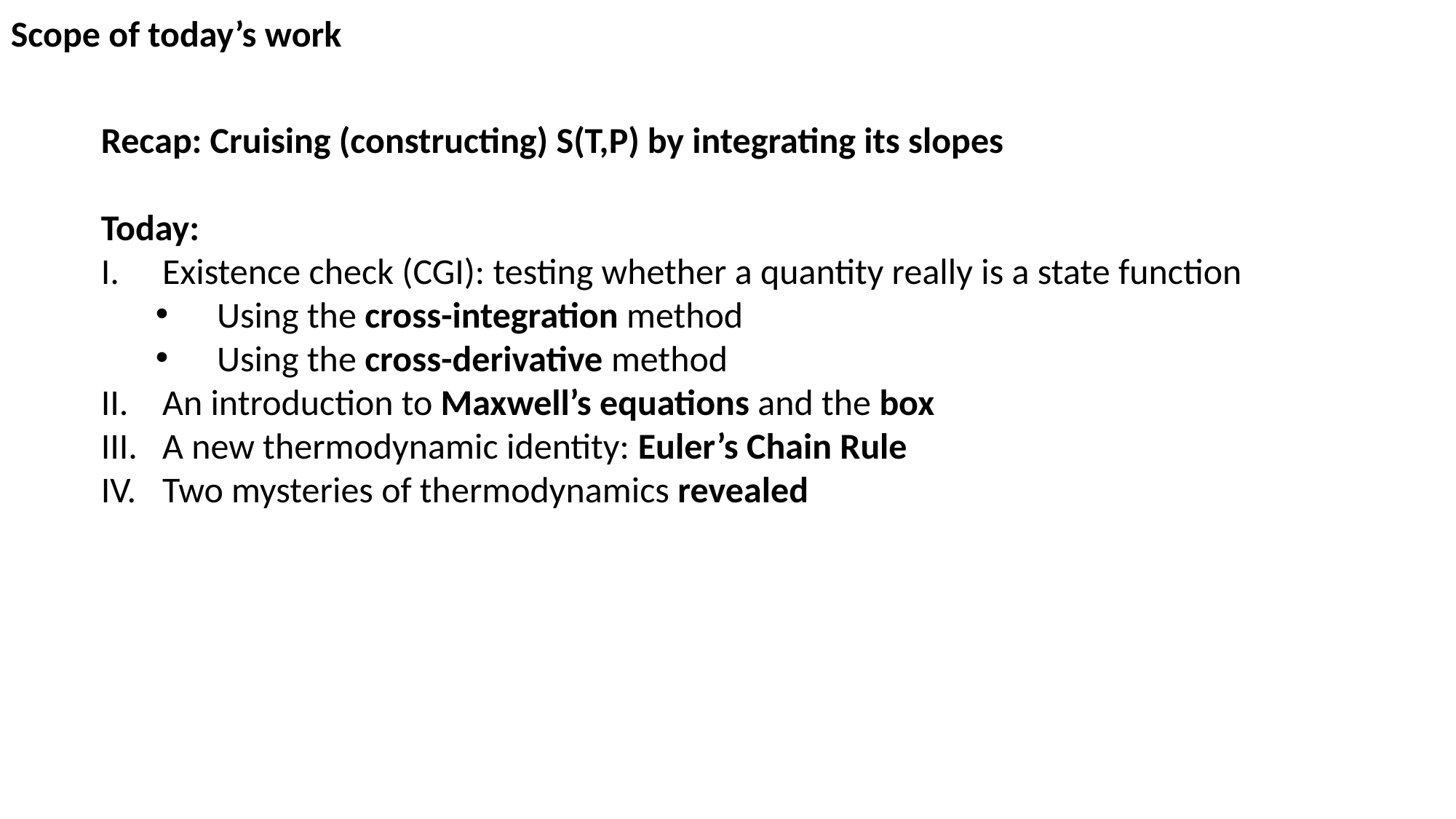

Scope of today’s work
Recap: Cruising (constructing) S(T,P) by integrating its slopes

Today:
Existence check (CGI): testing whether a quantity really is a state function
Using the cross-integration method
Using the cross-derivative method
An introduction to Maxwell’s equations and the box
A new thermodynamic identity: Euler’s Chain Rule
Two mysteries of thermodynamics revealed